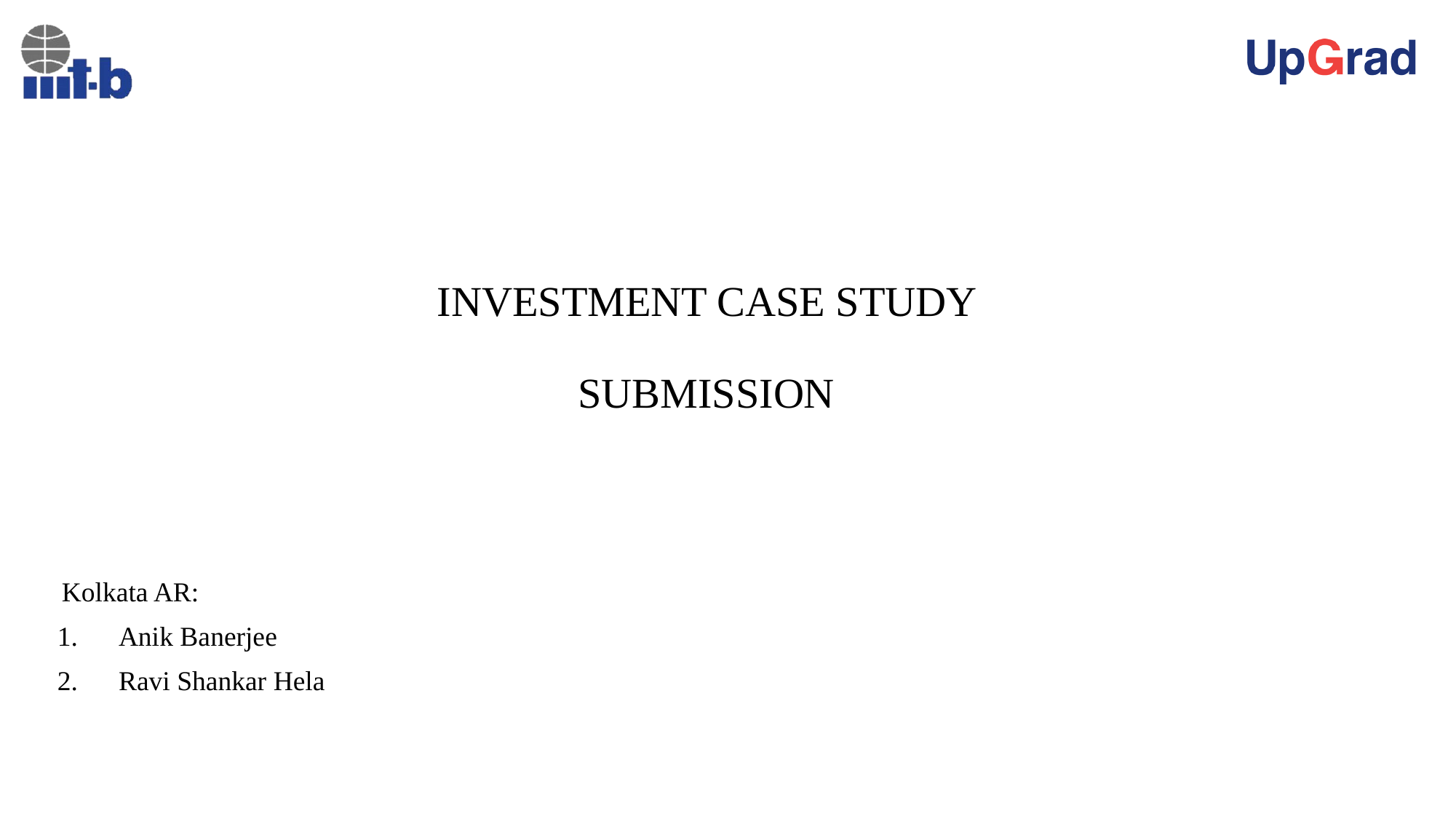

# INVESTMENT CASE STUDY SUBMISSION
 Kolkata AR:
 Anik Banerjee
 Ravi Shankar Hela